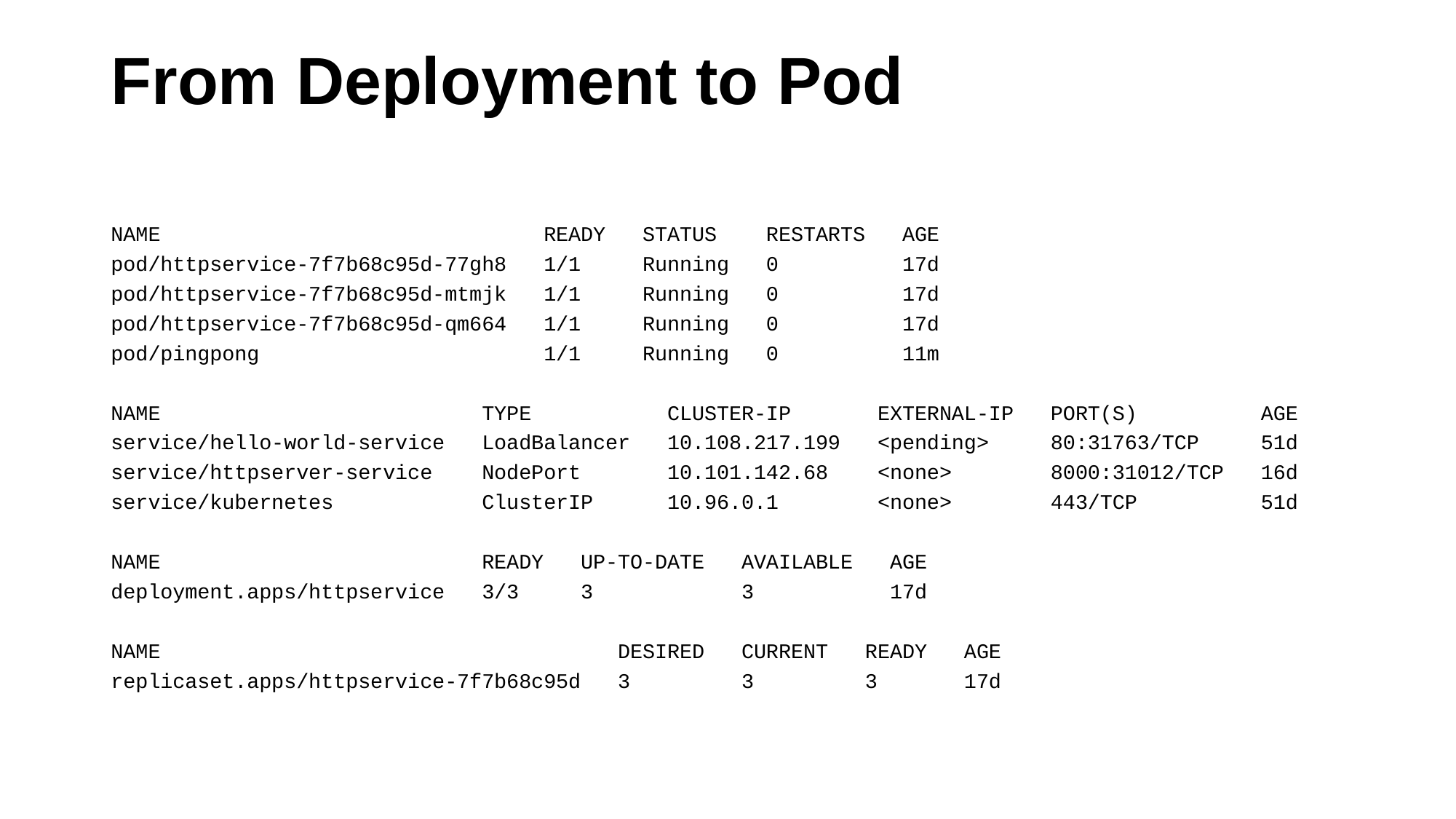

# From Deployment to Pod
NAME                               READY   STATUS    RESTARTS   AGE
pod/httpservice-7f7b68c95d-77gh8   1/1     Running   0          17d
pod/httpservice-7f7b68c95d-mtmjk   1/1     Running   0          17d
pod/httpservice-7f7b68c95d-qm664   1/1     Running   0          17d
pod/pingpong                       1/1     Running   0          11m

NAME                          TYPE           CLUSTER-IP       EXTERNAL-IP   PORT(S)          AGE
service/hello-world-service   LoadBalancer   10.108.217.199   <pending>     80:31763/TCP     51d
service/httpserver-service    NodePort       10.101.142.68    <none>        8000:31012/TCP   16d
service/kubernetes            ClusterIP      10.96.0.1        <none>        443/TCP          51d

NAME                          READY   UP-TO-DATE   AVAILABLE   AGE
deployment.apps/httpservice   3/3     3            3           17d

NAME                                     DESIRED   CURRENT   READY   AGE
replicaset.apps/httpservice-7f7b68c95d   3         3         3       17d